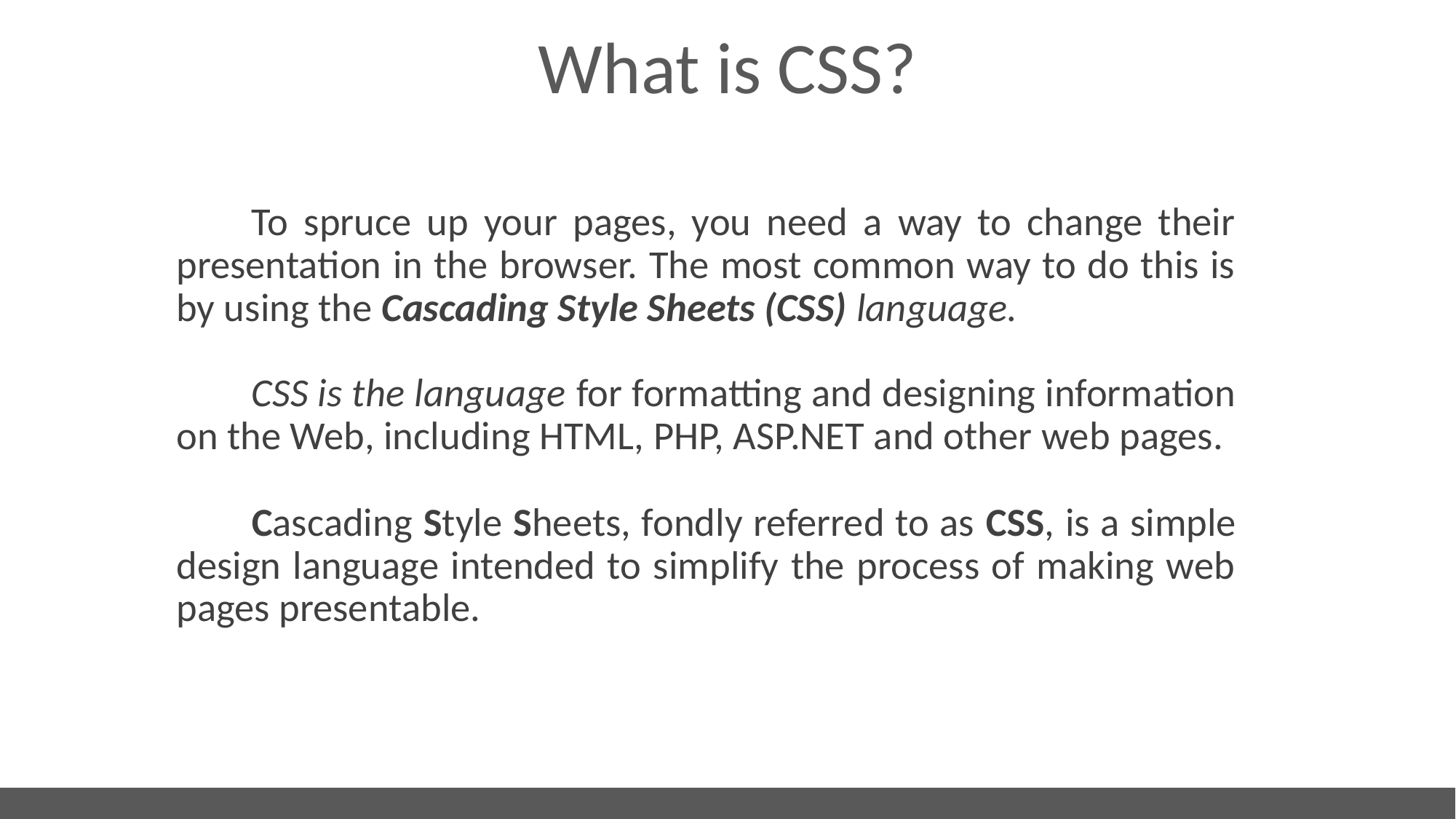

# What is CSS?
	To spruce up your pages, you need a way to change their presentation in the browser. The most common way to do this is by using the Cascading Style Sheets (CSS) language.

	CSS is the language for formatting and designing information on the Web, including HTML, PHP, ASP.NET and other web pages.

	Cascading Style Sheets, fondly referred to as CSS, is a simple design language intended to simplify the process of making web pages presentable.